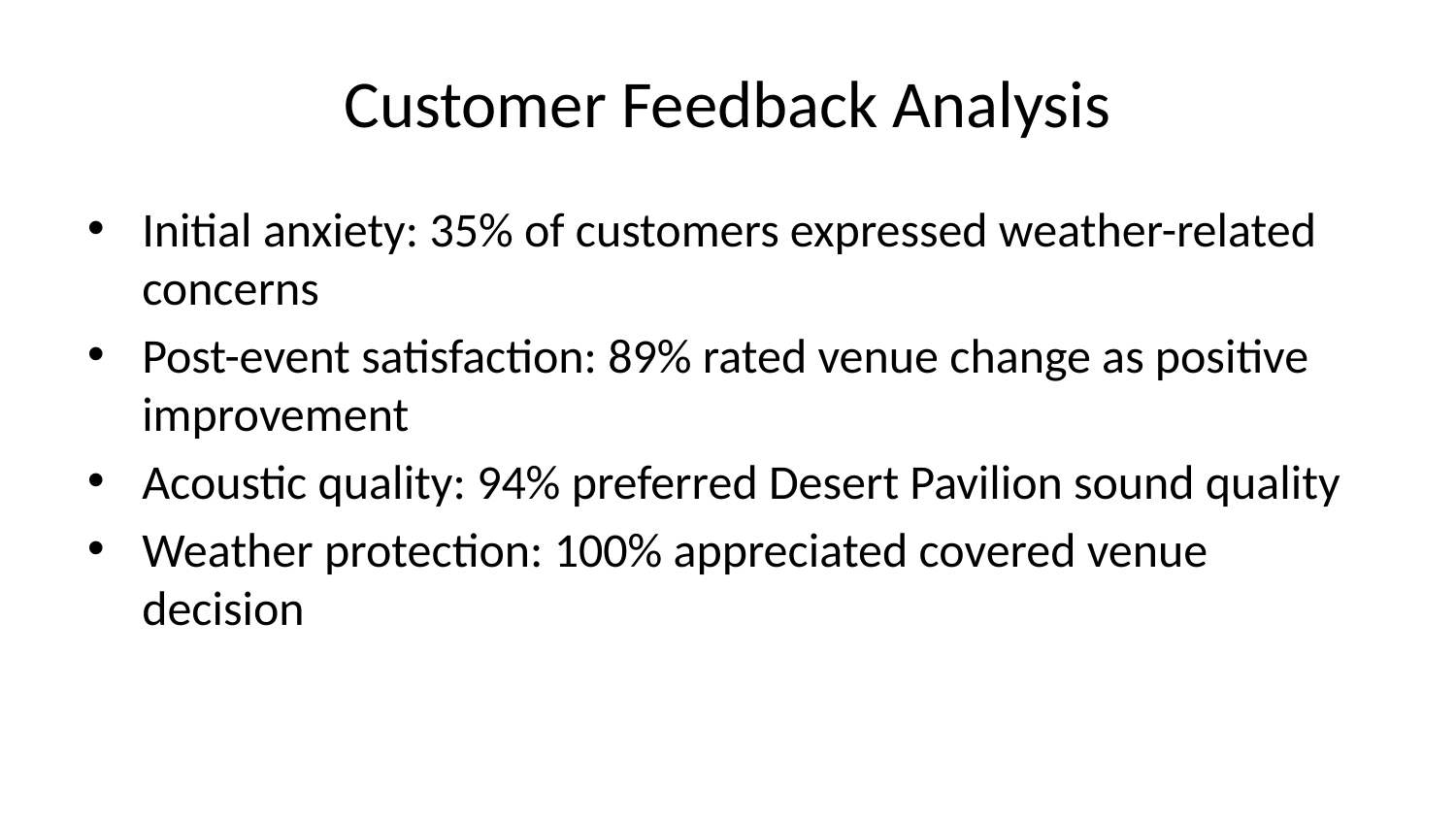

# Customer Feedback Analysis
Initial anxiety: 35% of customers expressed weather-related concerns
Post-event satisfaction: 89% rated venue change as positive improvement
Acoustic quality: 94% preferred Desert Pavilion sound quality
Weather protection: 100% appreciated covered venue decision